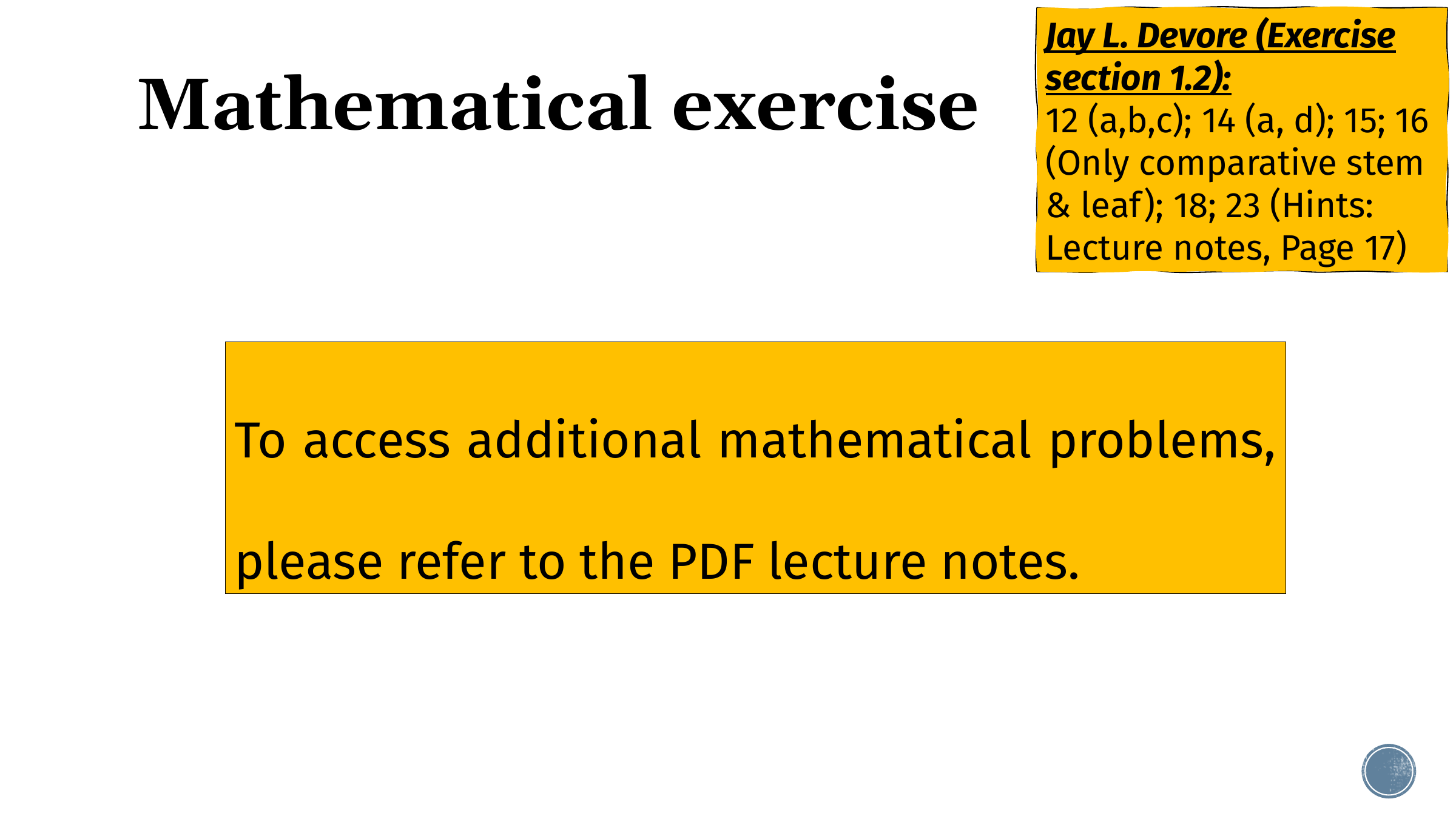

Jay L. Devore (Exercise section 1.2):
12 (a,b,c); 14 (a, d); 15; 16 (Only comparative stem & leaf); 18; 23 (Hints: Lecture notes, Page 17)
# Mathematical exercise

To access additional mathematical problems, please refer to the PDF lecture notes.